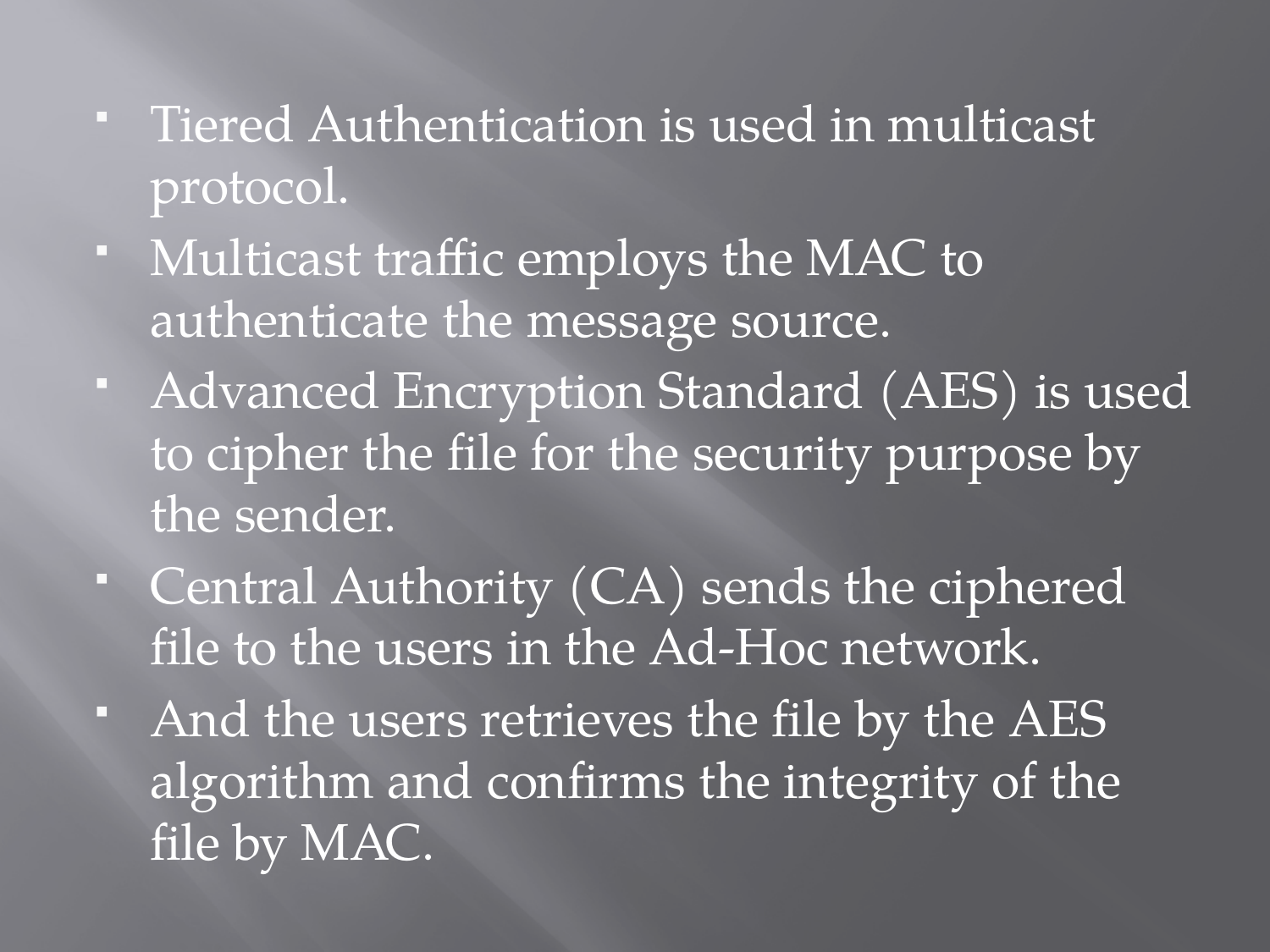

Tiered Authentication is used in multicast protocol.
Multicast traffic employs the MAC to authenticate the message source.
Advanced Encryption Standard (AES) is used to cipher the file for the security purpose by the sender.
Central Authority (CA) sends the ciphered file to the users in the Ad-Hoc network.
And the users retrieves the file by the AES algorithm and confirms the integrity of the file by MAC.